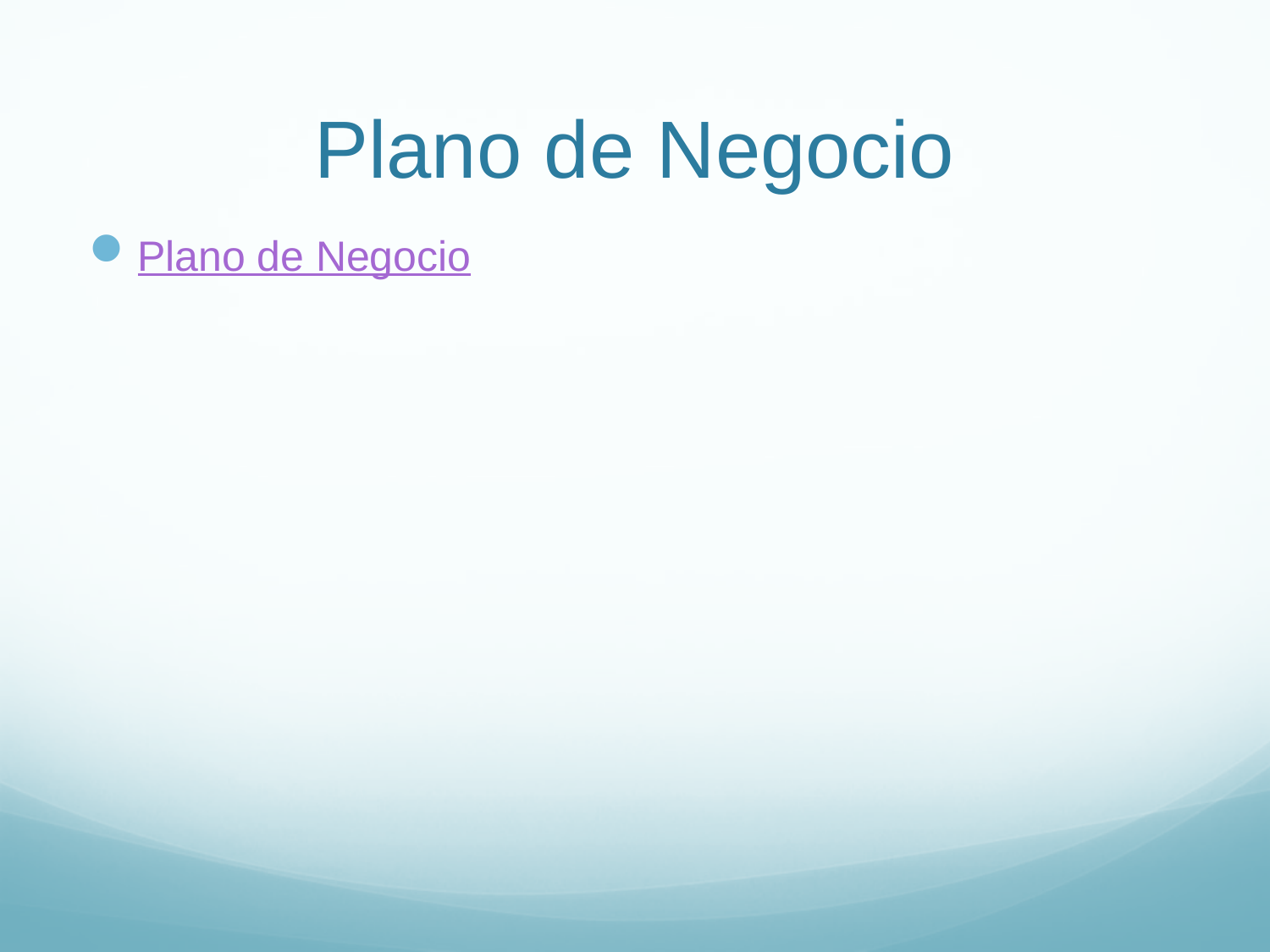

# Plano de Negocio
Plano de Negocio